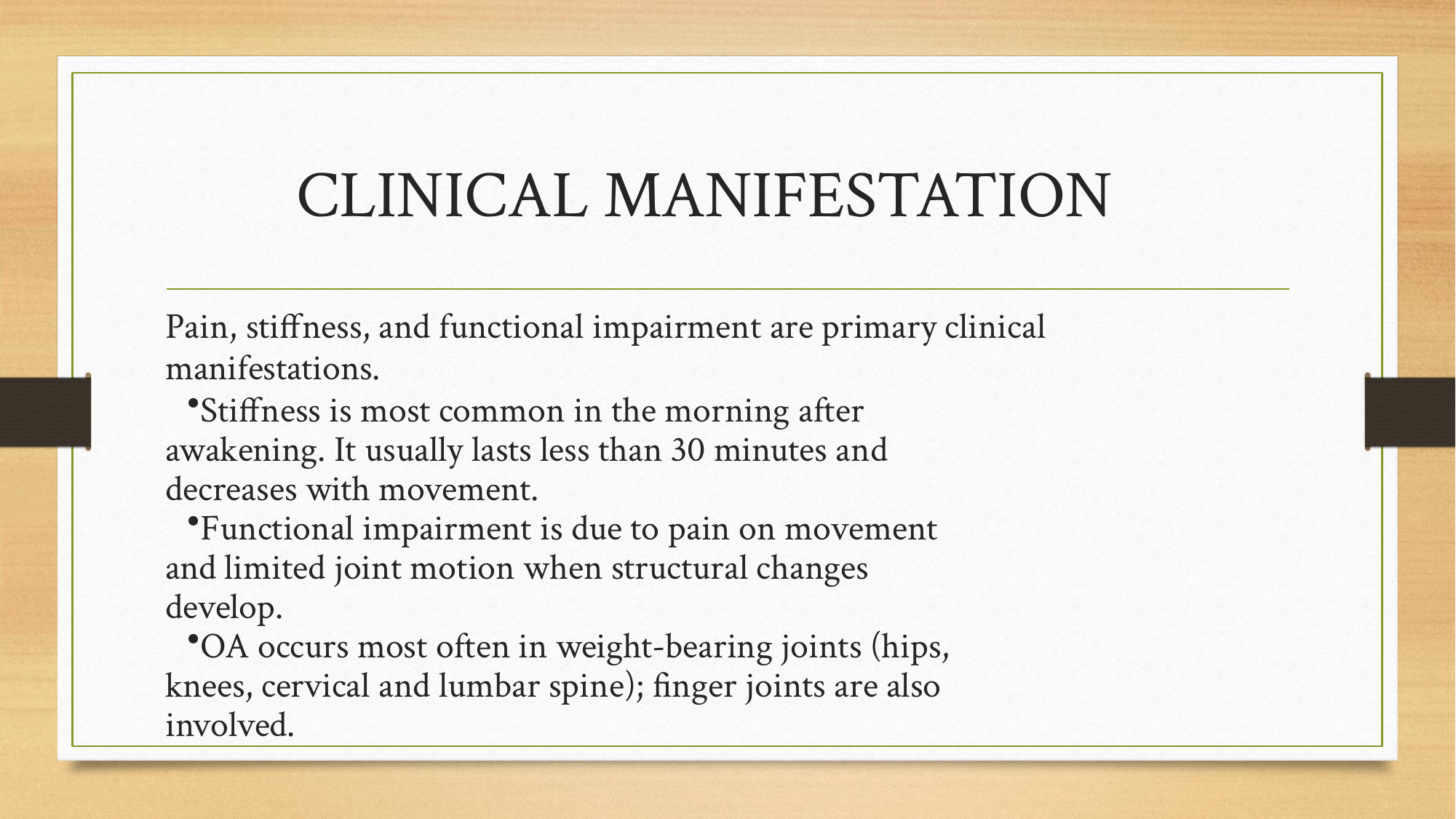

# CLINICAL MANIFESTATION
Pain, stiffness, and functional impairment are primary clinical manifestations.
Stiffness is most common in the morning after awakening. It usually lasts less than 30 minutes and decreases with movement.
Functional impairment is due to pain on movement and limited joint motion when structural changes develop.
OA occurs most often in weight-bearing joints (hips, knees, cervical and lumbar spine); finger joints are also involved.